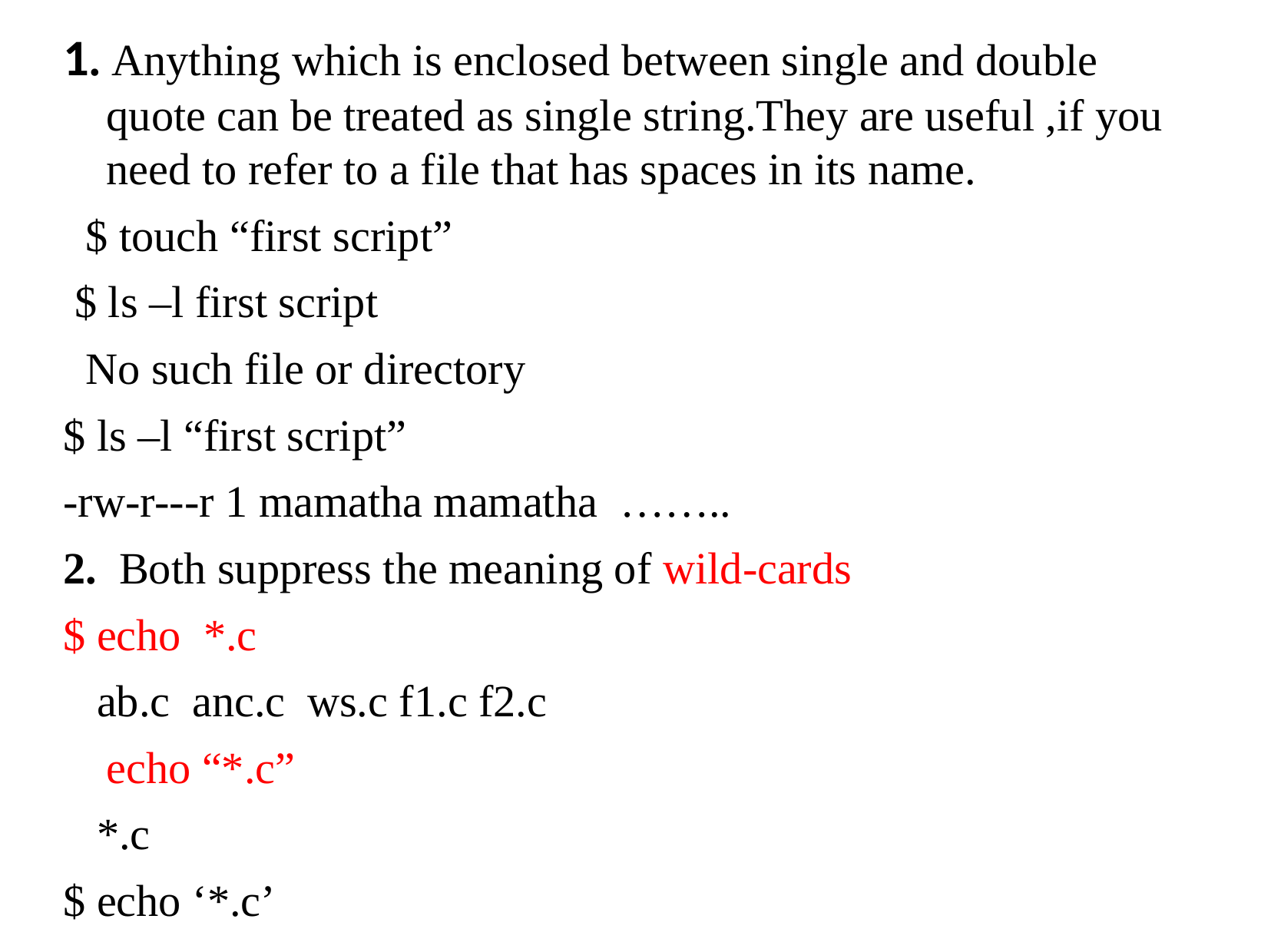

1. Anything which is enclosed between single and double quote can be treated as single string.They are useful ,if you need to refer to a file that has spaces in its name.
  $ touch “first script”
 $ ls –l first script
  No such file or directory
$ ls –l “first script”
-rw-r---r 1 mamatha mamatha  ……..
2.  Both suppress the meaning of wild-cards
$ echo  *.c
   ab.c  anc.c  ws.c f1.c f2.c
	echo “*.c”
   *.c
$ echo ‘*.c’
*.c